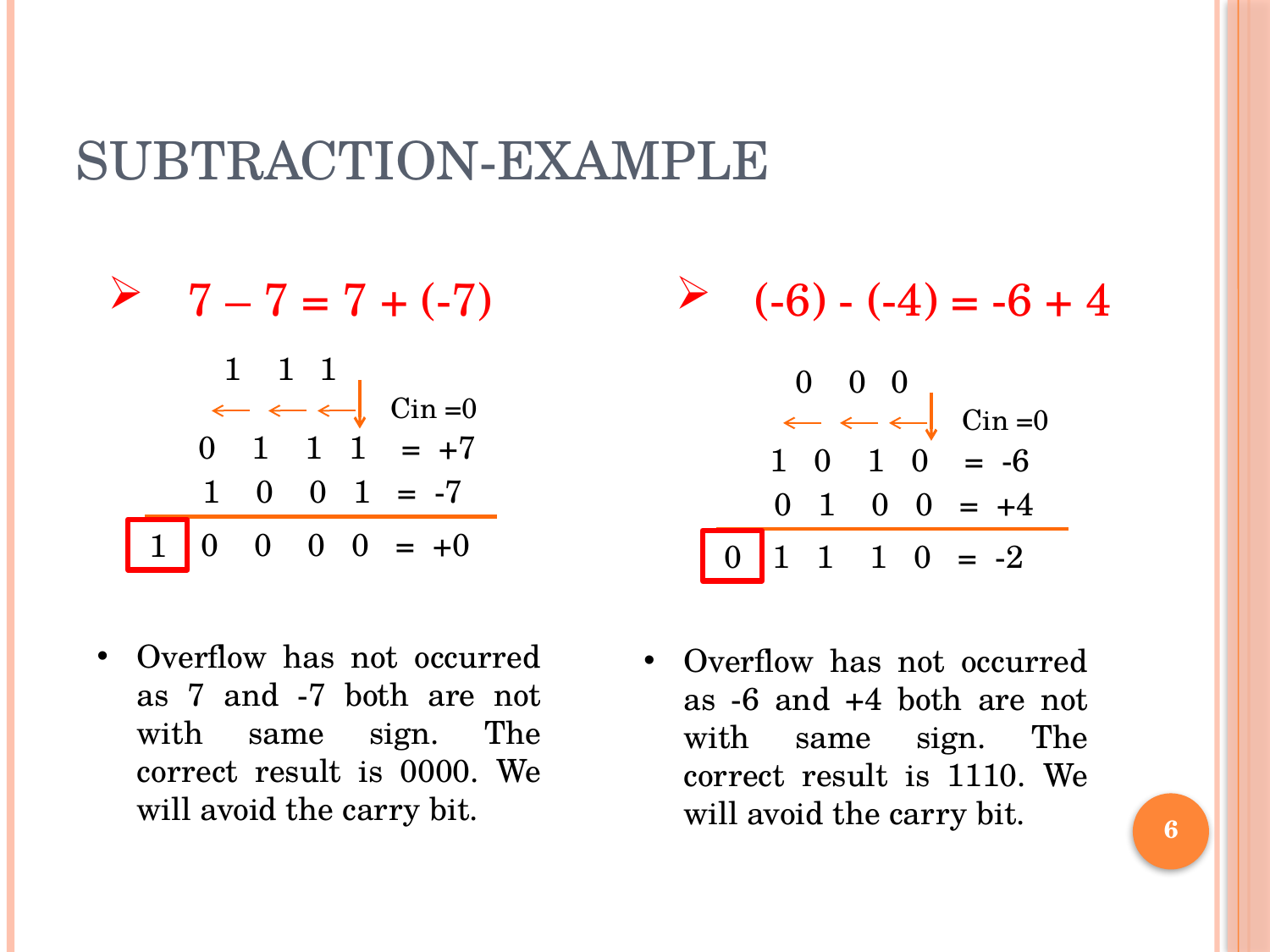

# Subtraction-Example
7 – 7 = 7 + (-7)
(-6) - (-4) = -6 + 4
1
1
1
0
0
0
Cin =0
Cin =0
0    1    1   1    =  +7
1   0    1   0    =  -6
1    0    0   1   =  -7
0   1    0   0   =  +4
 0    0    0   0   =  +0
 1
 1   1    1   0   =  -2
 0
Overflow has not occurred as 7 and -7 both are not with same sign. The correct result is 0000. We will avoid the carry bit.
Overflow has not occurred as -6 and +4 both are not with same sign. The correct result is 1110. We will avoid the carry bit.
6